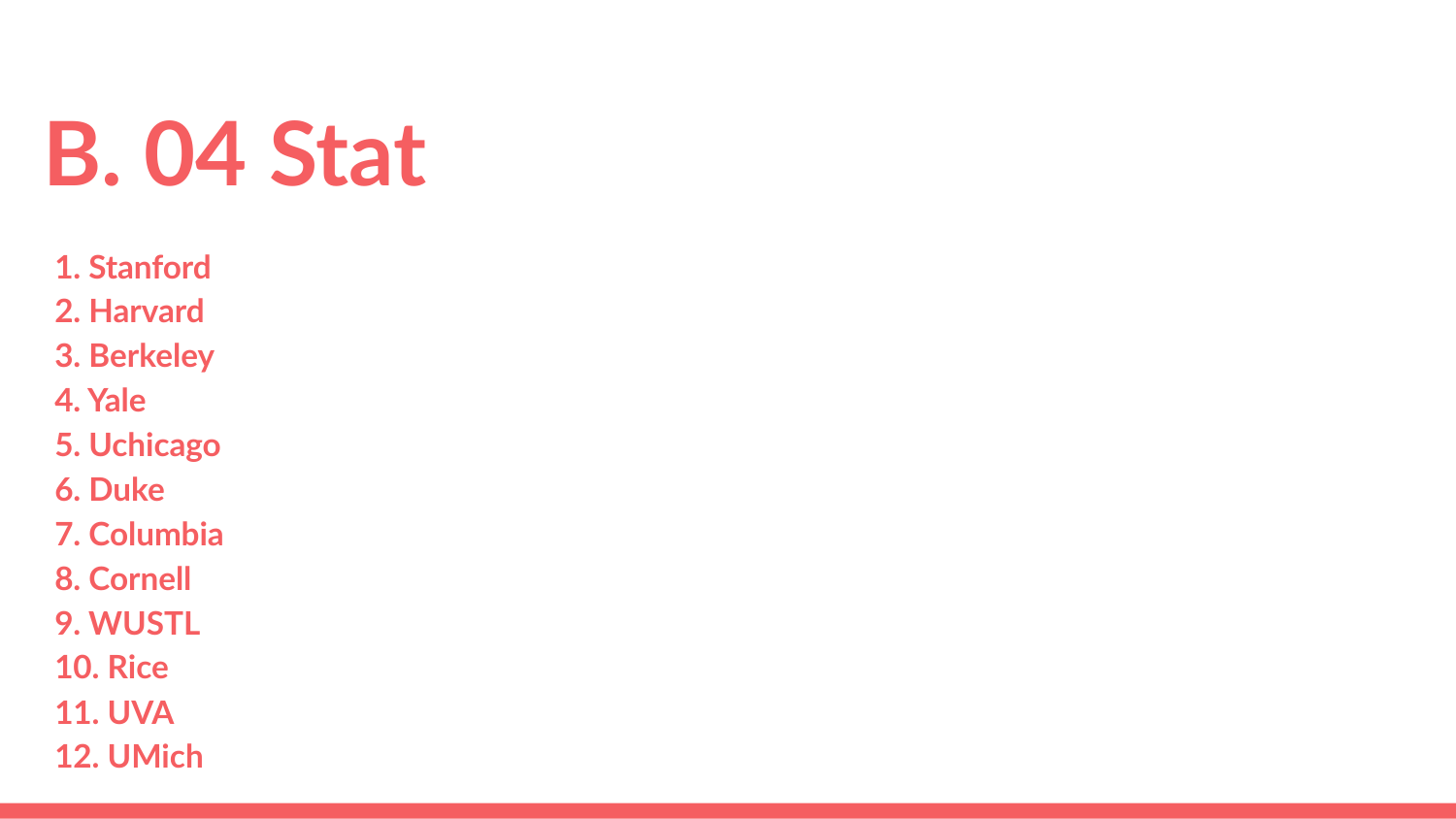

# B. 04 Stat
1. Stanford
2. Harvard
3. Berkeley
4. Yale
5. Uchicago
6. Duke
7. Columbia
8. Cornell
9. WUSTL
10. Rice
11. UVA
12. UMich